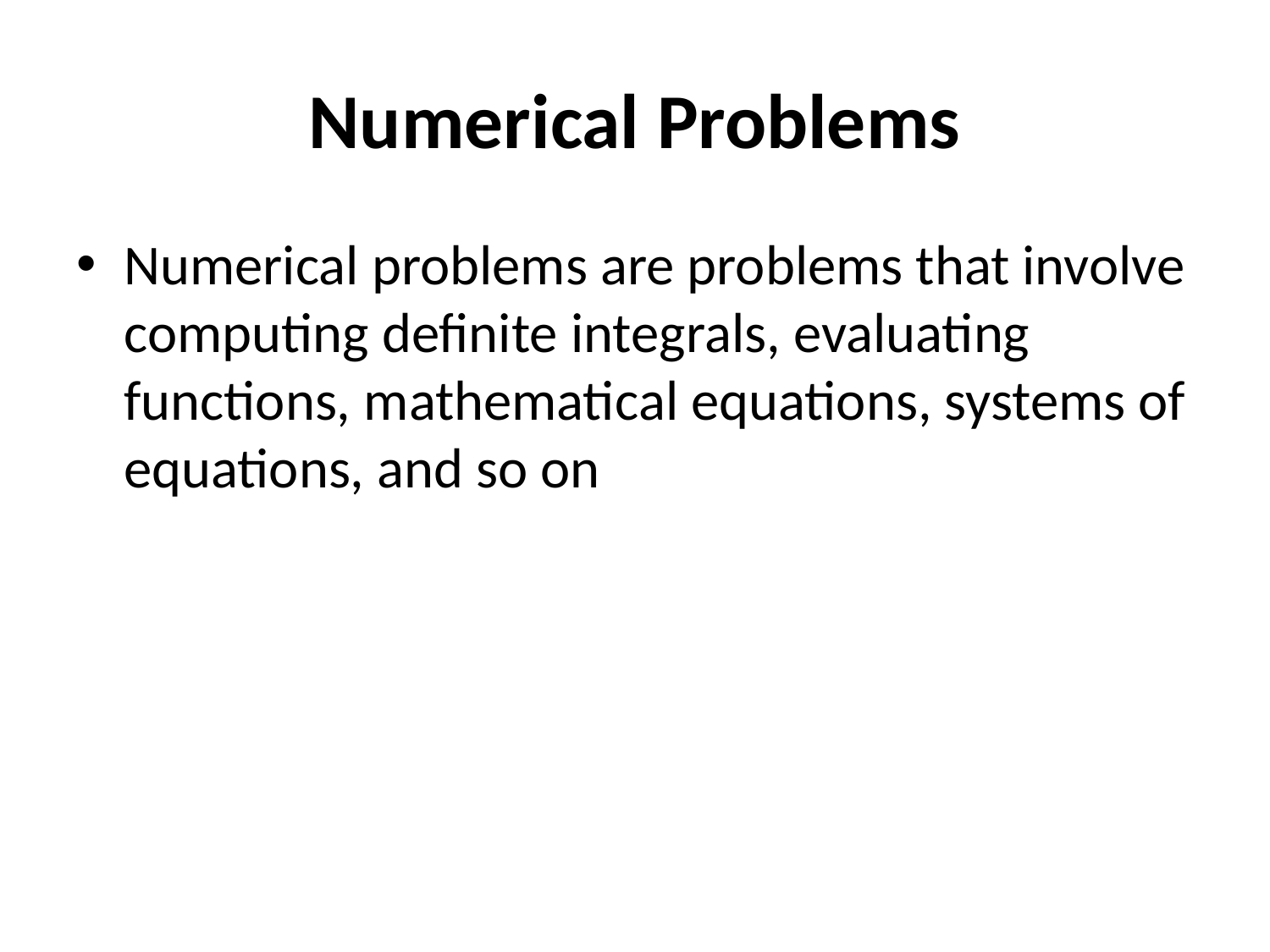

# Numerical Problems
Numerical problems are problems that involve computing definite integrals, evaluating functions, mathematical equations, systems of equations, and so on